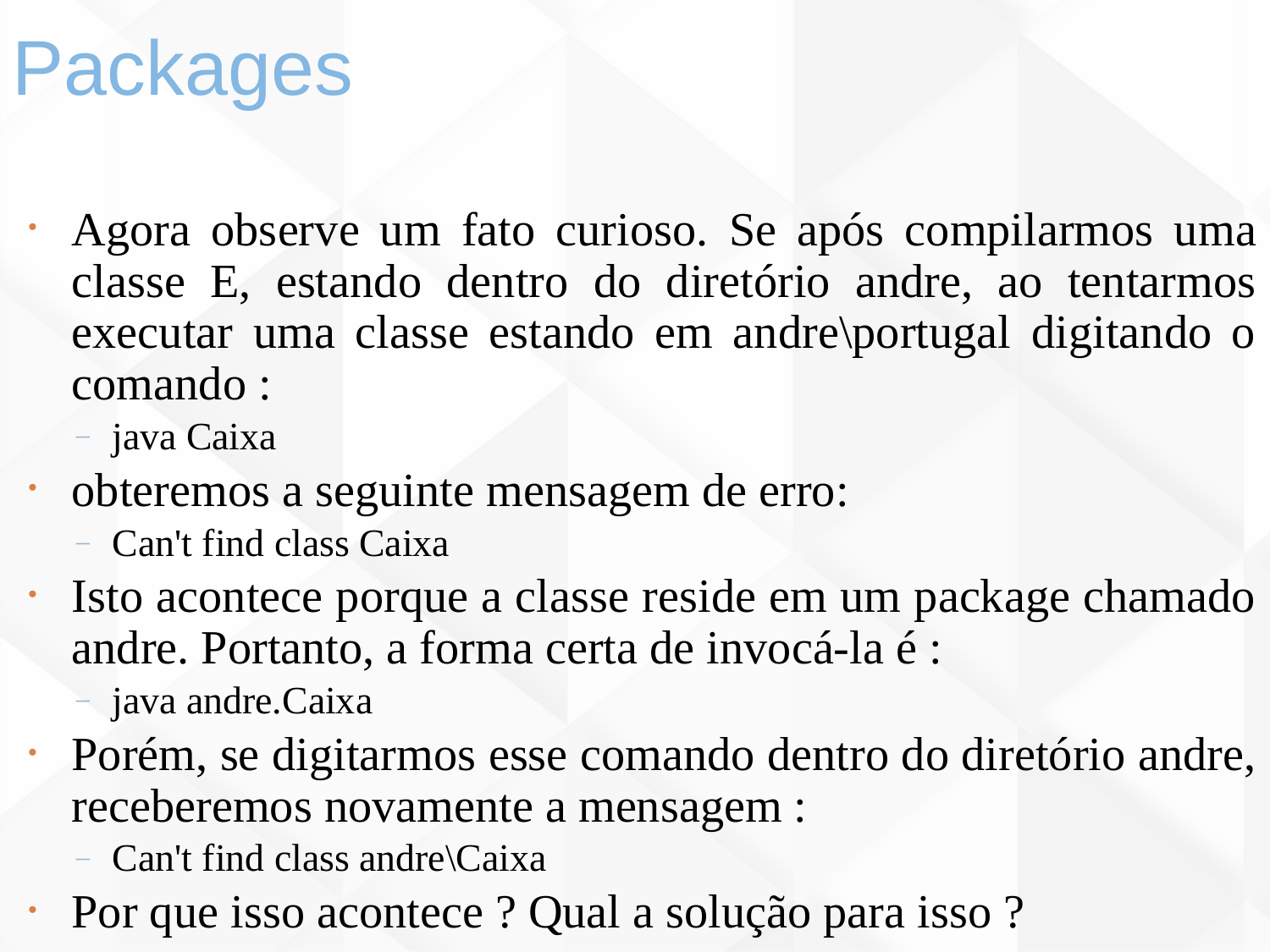

Packages
60
Agora observe um fato curioso. Se após compilarmos uma classe E, estando dentro do diretório andre, ao tentarmos executar uma classe estando em andre\portugal digitando o comando :
java Caixa
obteremos a seguinte mensagem de erro:
Can't find class Caixa
Isto acontece porque a classe reside em um package chamado andre. Portanto, a forma certa de invocá-la é :
java andre.Caixa
Porém, se digitarmos esse comando dentro do diretório andre, receberemos novamente a mensagem :
Can't find class andre\Caixa
Por que isso acontece ? Qual a solução para isso ?